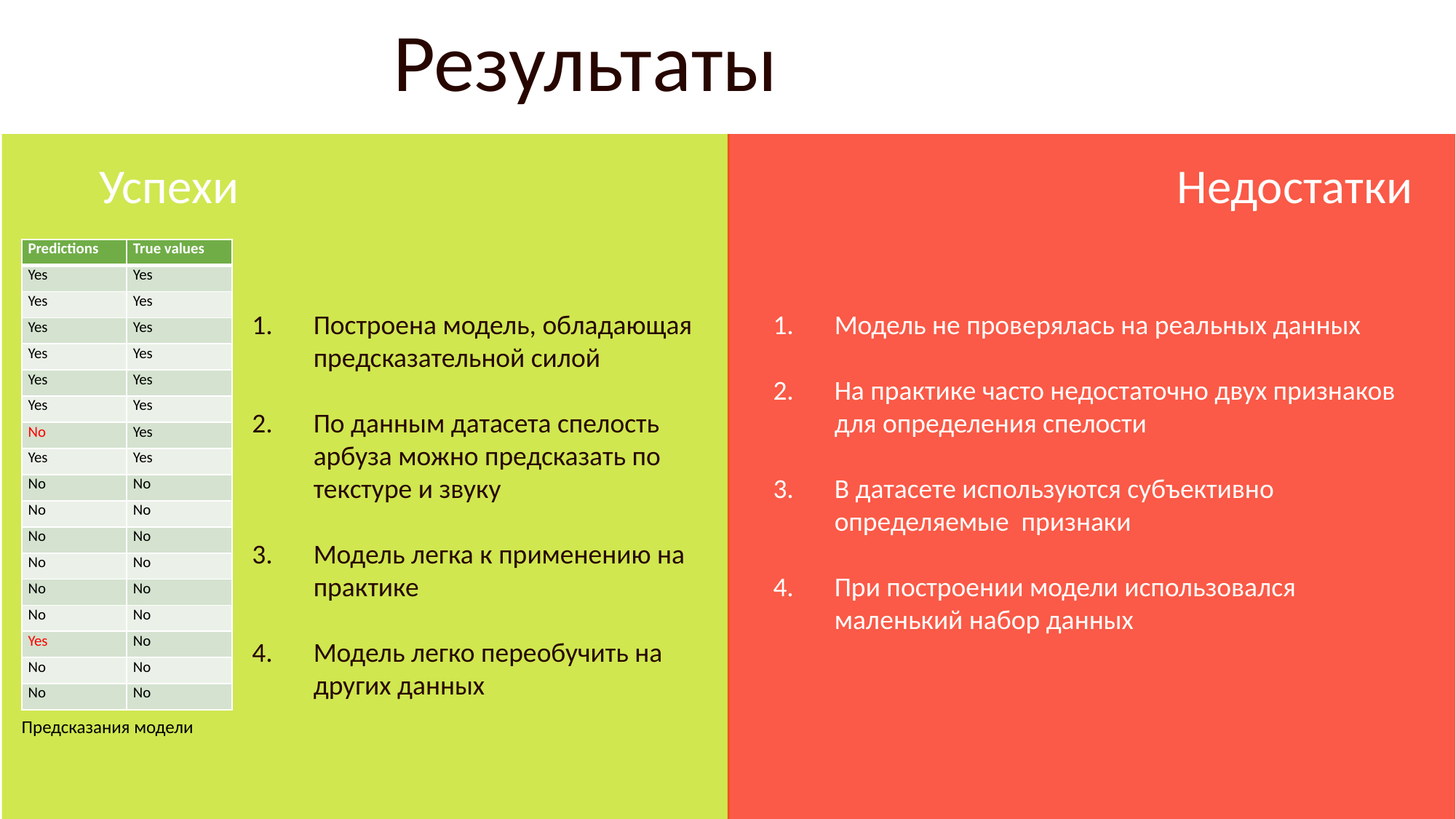

Результаты

Успехи
Недостатки
| Predictions | True values |
| --- | --- |
| Yes | Yes |
| Yes | Yes |
| Yes | Yes |
| Yes | Yes |
| Yes | Yes |
| Yes | Yes |
| No | Yes |
| Yes | Yes |
| No | No |
| No | No |
| No | No |
| No | No |
| No | No |
| No | No |
| Yes | No |
| No | No |
| No | No |
Построена модель, обладающая предсказательной силой

По данным датасета спелость арбуза можно предсказать по текстуре и звуку

Модель легка к применению на практике

Модель легко переобучить на других данных

Модель не проверялась на реальных данных

На практике часто недостаточно двух признаков для определения спелости

В датасете используются субъективно определяемые  признаки

При построении модели использовался маленький набор данных

Предсказания модели